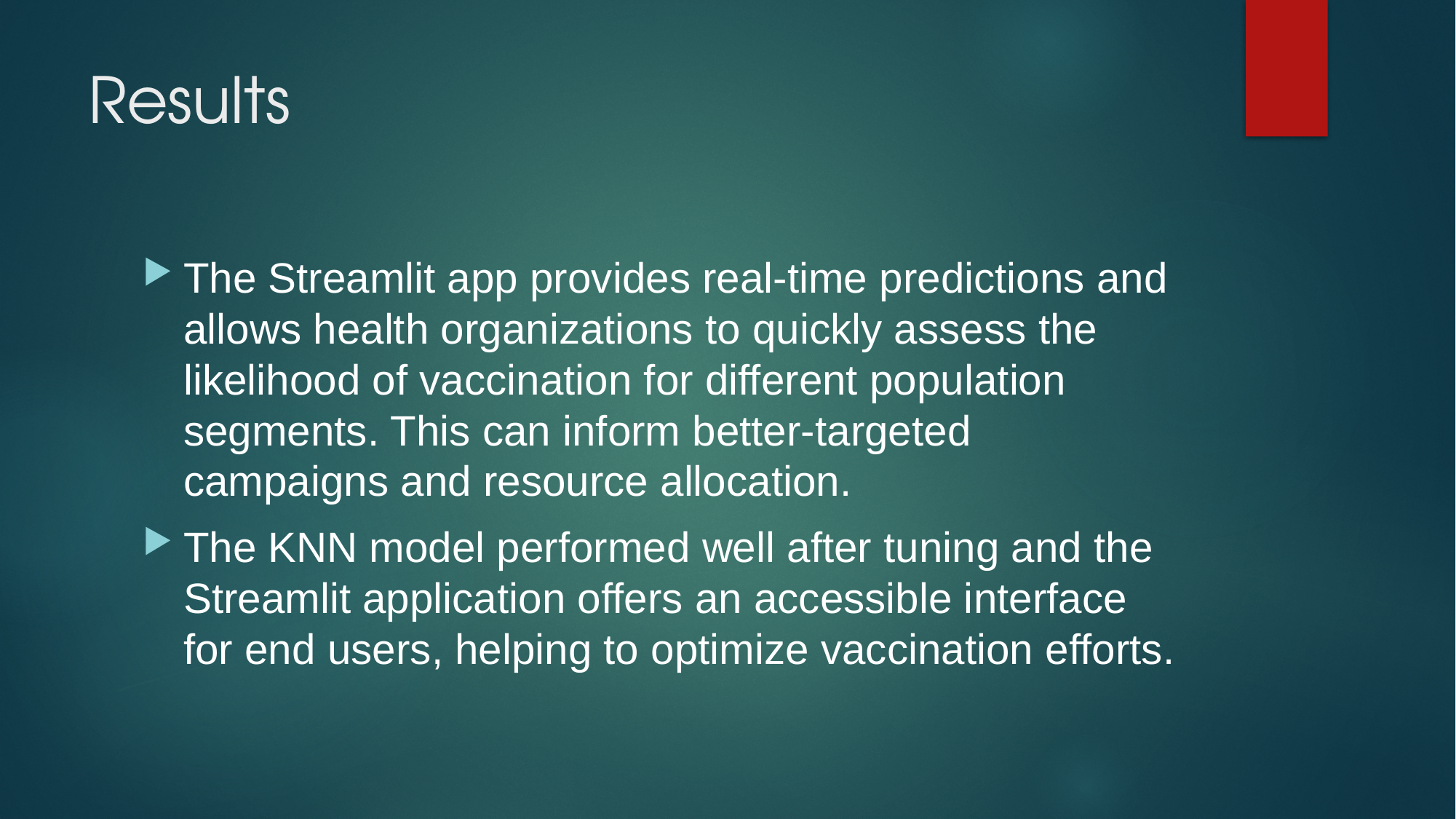

# Results
The Streamlit app provides real-time predictions and allows health organizations to quickly assess the likelihood of vaccination for different population segments. This can inform better-targeted campaigns and resource allocation.
The KNN model performed well after tuning and the Streamlit application offers an accessible interface for end users, helping to optimize vaccination efforts.